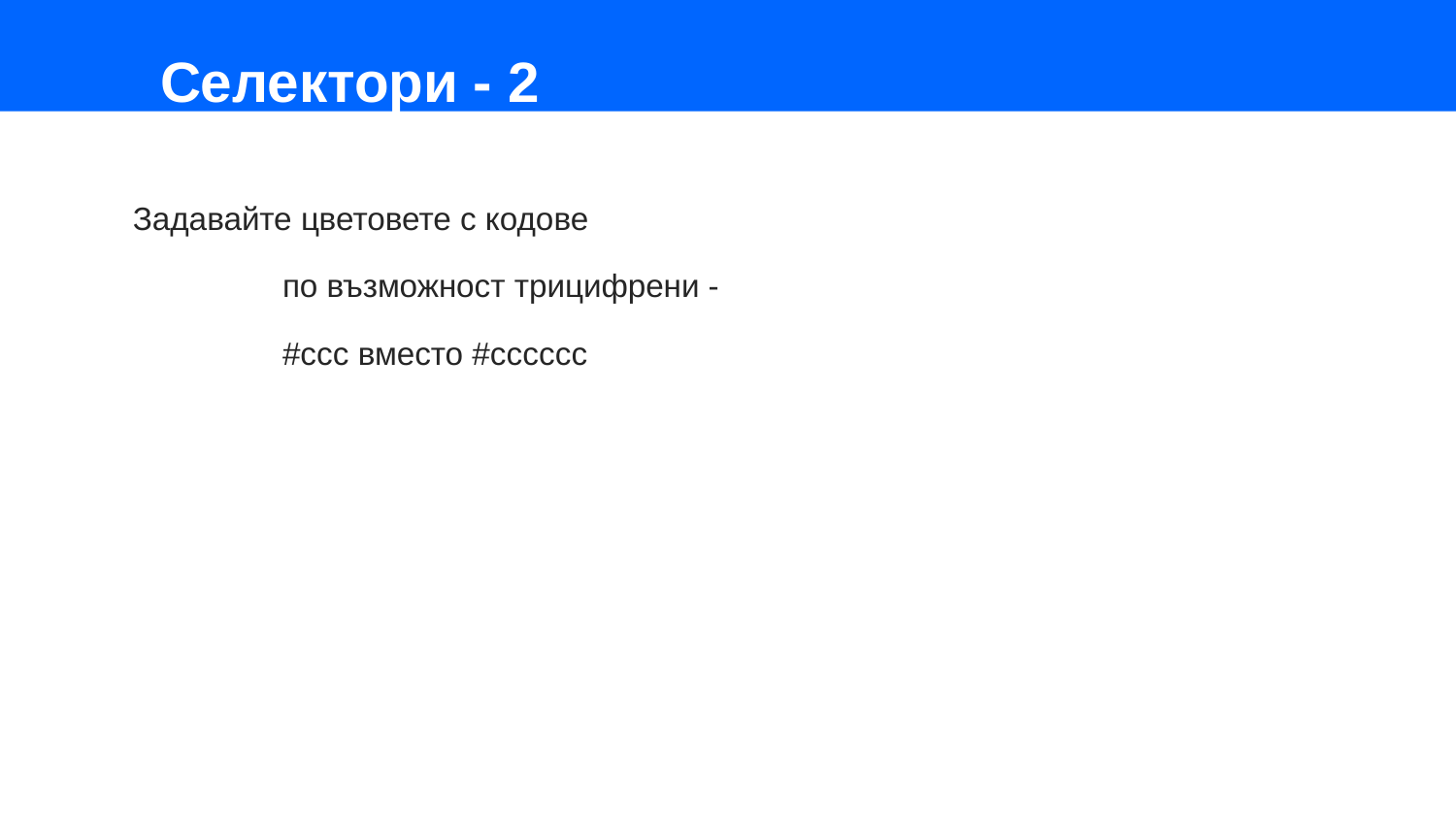

# Селектори - 2
Задавайте цветовете с кодове
по възможност трицифрени -
#ccc вместо #cccccc